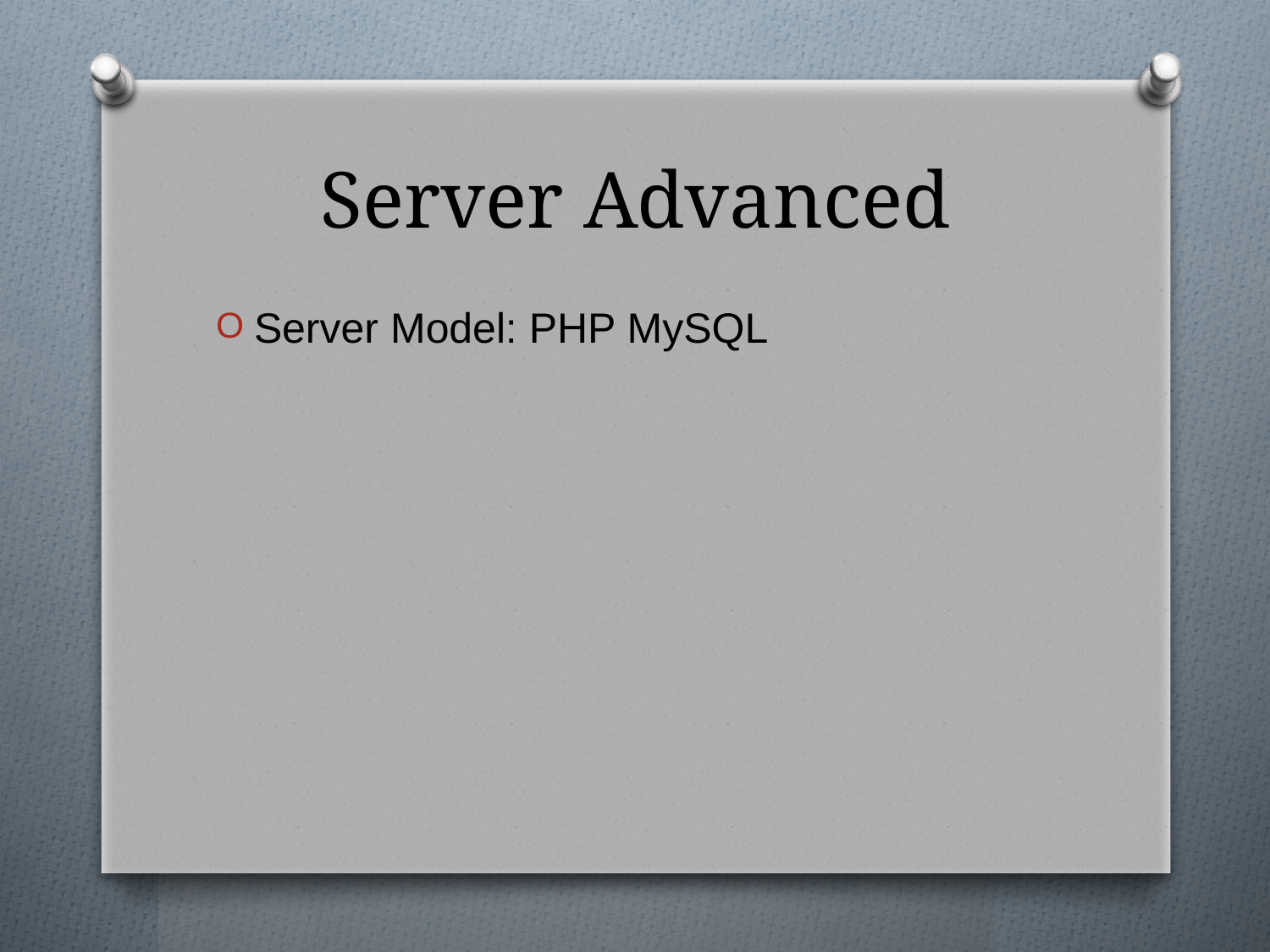

# Server Advanced
Server Model: PHP MySQL